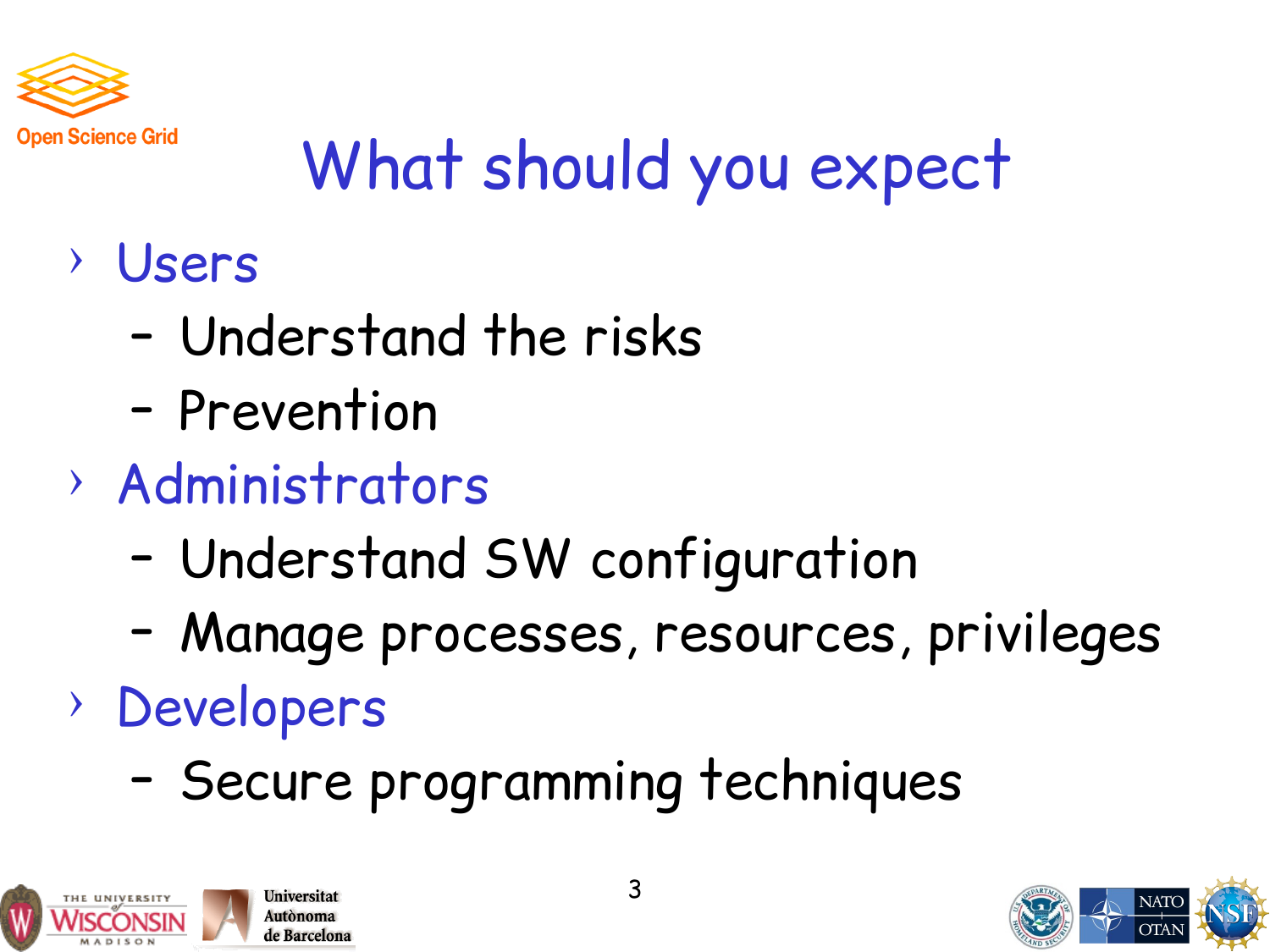

# What should you expect
Users
Understand the risks
Prevention
Administrators
Understand SW configuration
Manage processes, resources, privileges
Developers
Secure programming techniques

3